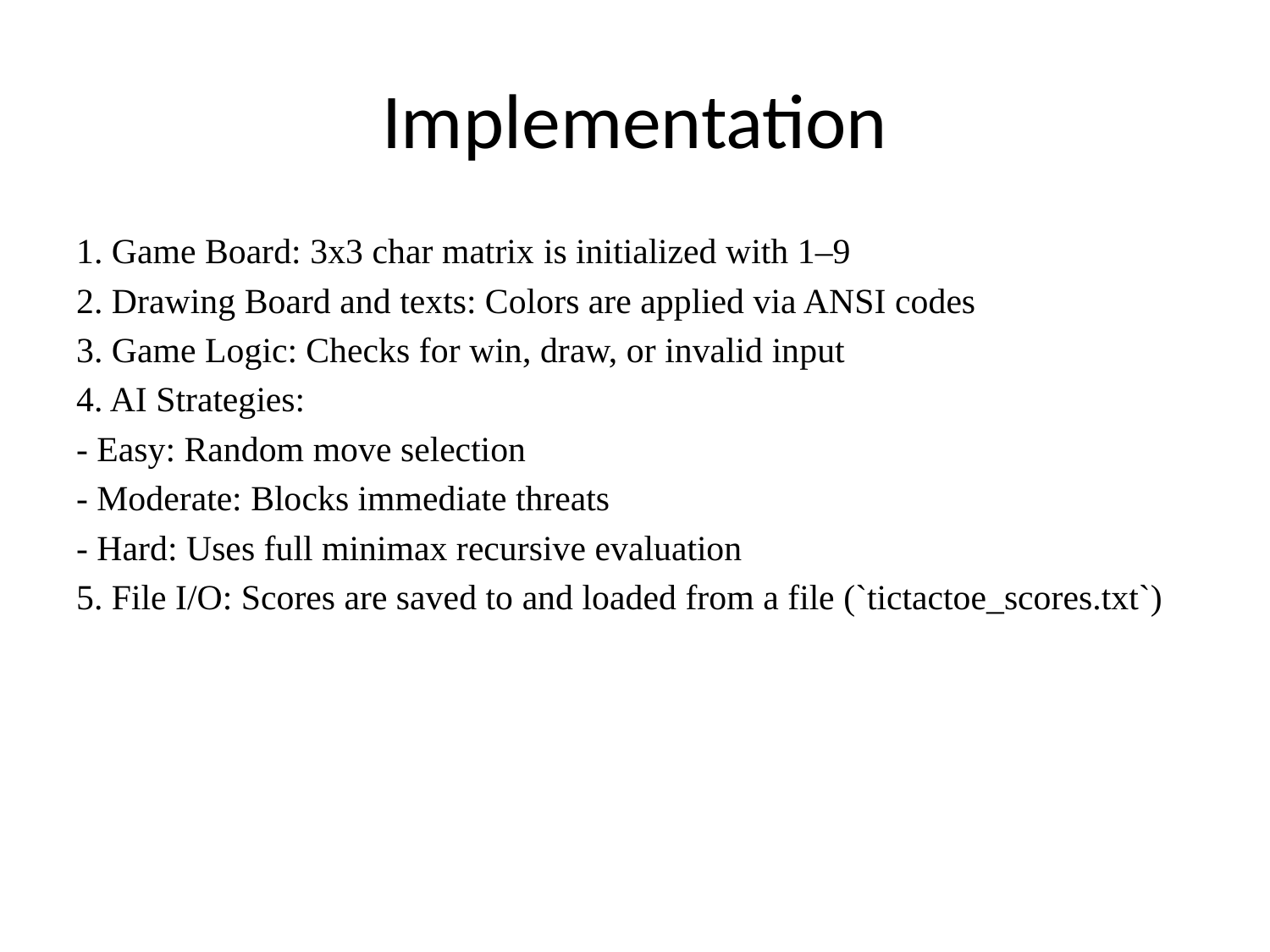

# Implementation
1. Game Board: 3x3 char matrix is initialized with 1–9
2. Drawing Board and texts: Colors are applied via ANSI codes
3. Game Logic: Checks for win, draw, or invalid input
4. AI Strategies:
- Easy: Random move selection
- Moderate: Blocks immediate threats
- Hard: Uses full minimax recursive evaluation
5. File I/O: Scores are saved to and loaded from a file (`tictactoe_scores.txt`)